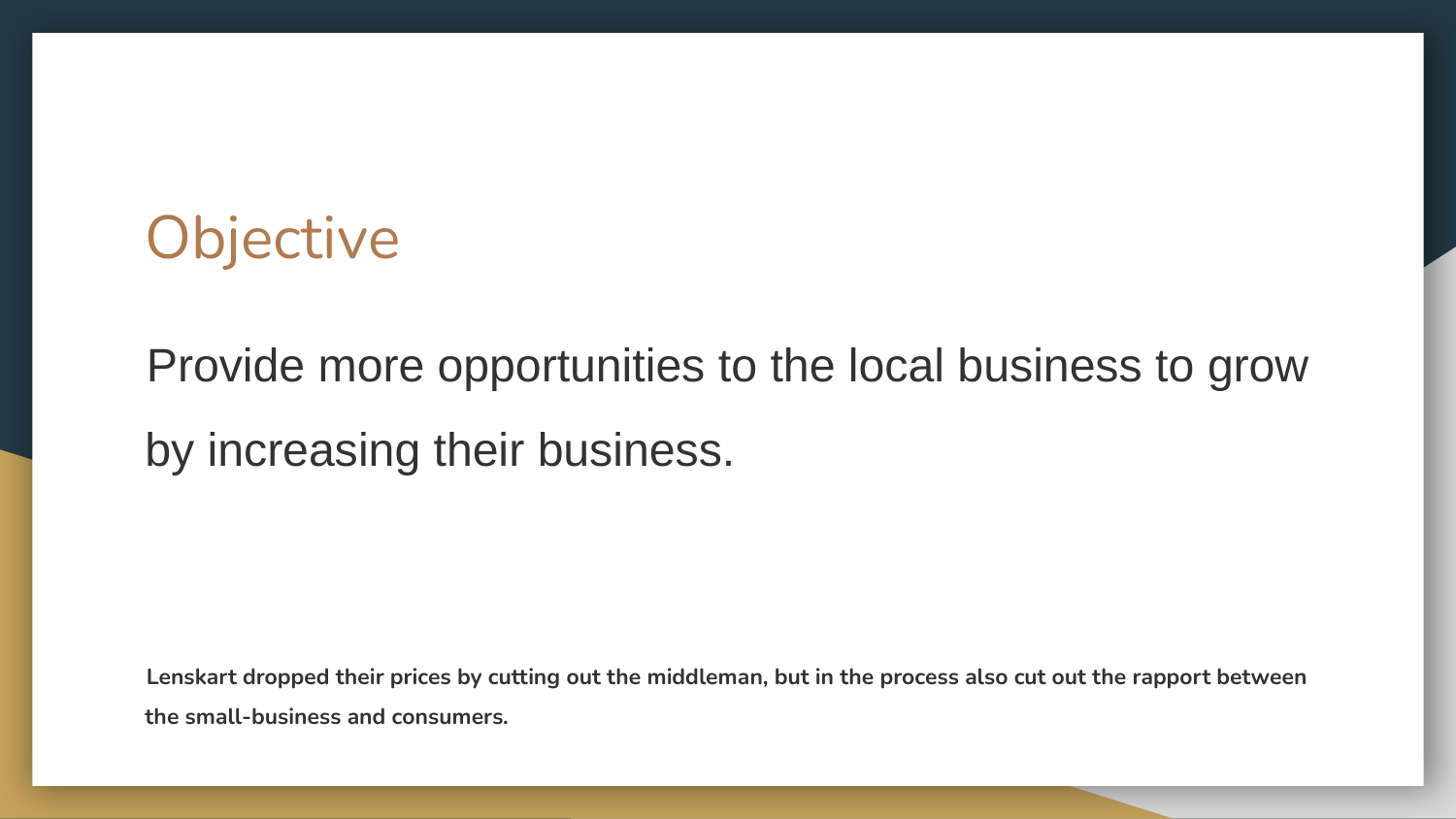

# Objective
Provide more opportunities to the local business to grow by increasing their business.
Lenskart dropped their prices by cutting out the middleman, but in the process also cut out the rapport between the small-business and consumers.